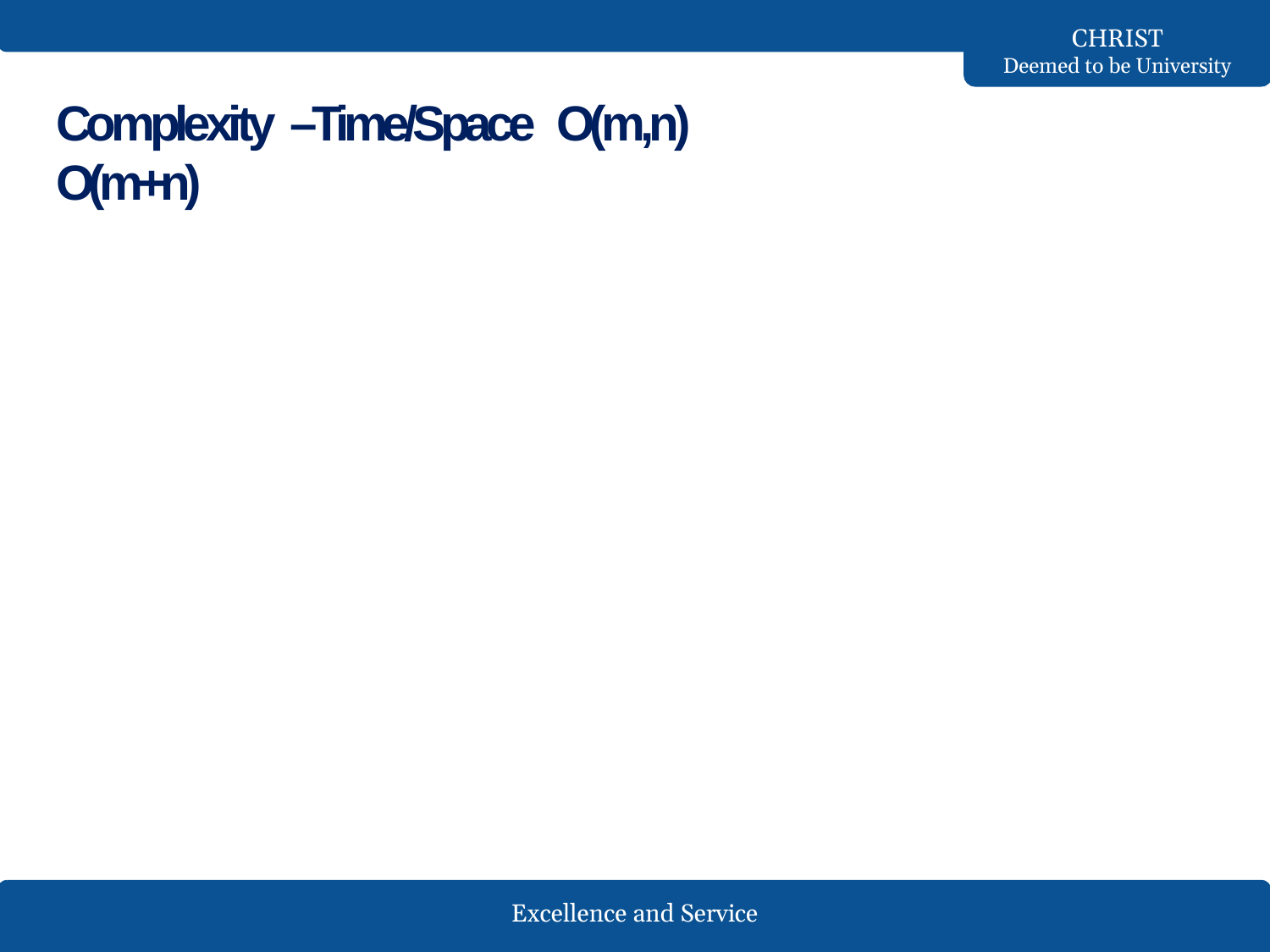

CHRIST
Deemed to be University
# Complexity –Time/Space	O(m,n) O(m+n)
Excellence and Service